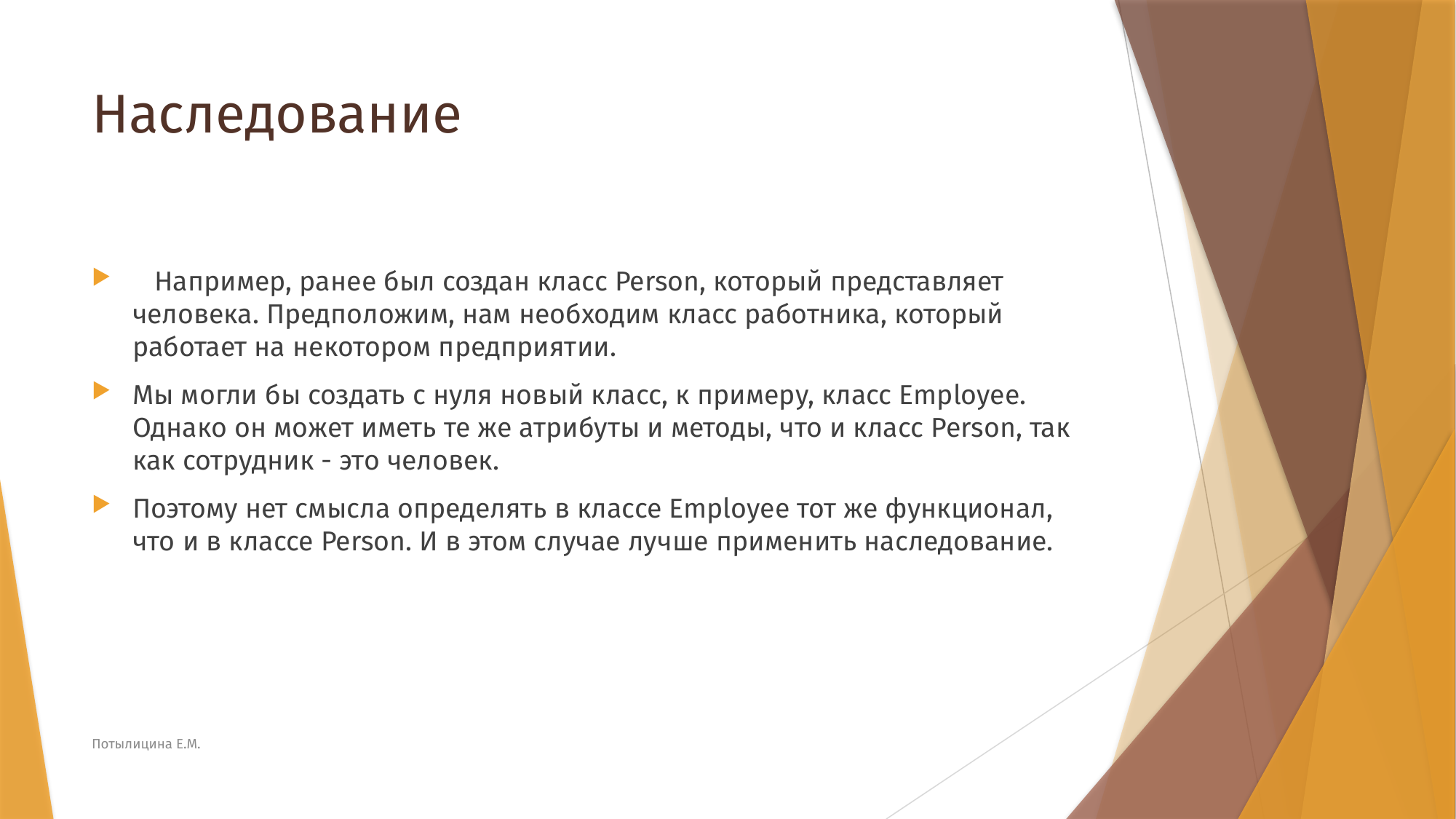

# Наследование
   Например, ранее был создан класс Person, который представляет человека. Предположим, нам необходим класс работника, который работает на некотором предприятии.
Мы могли бы создать с нуля новый класс, к примеру, класс Employee. Однако он может иметь те же атрибуты и методы, что и класс Person, так как сотрудник - это человек.
Поэтому нет смысла определять в классе Employee тот же функционал, что и в классе Person. И в этом случае лучше применить наследование.
Потылицина Е.М.